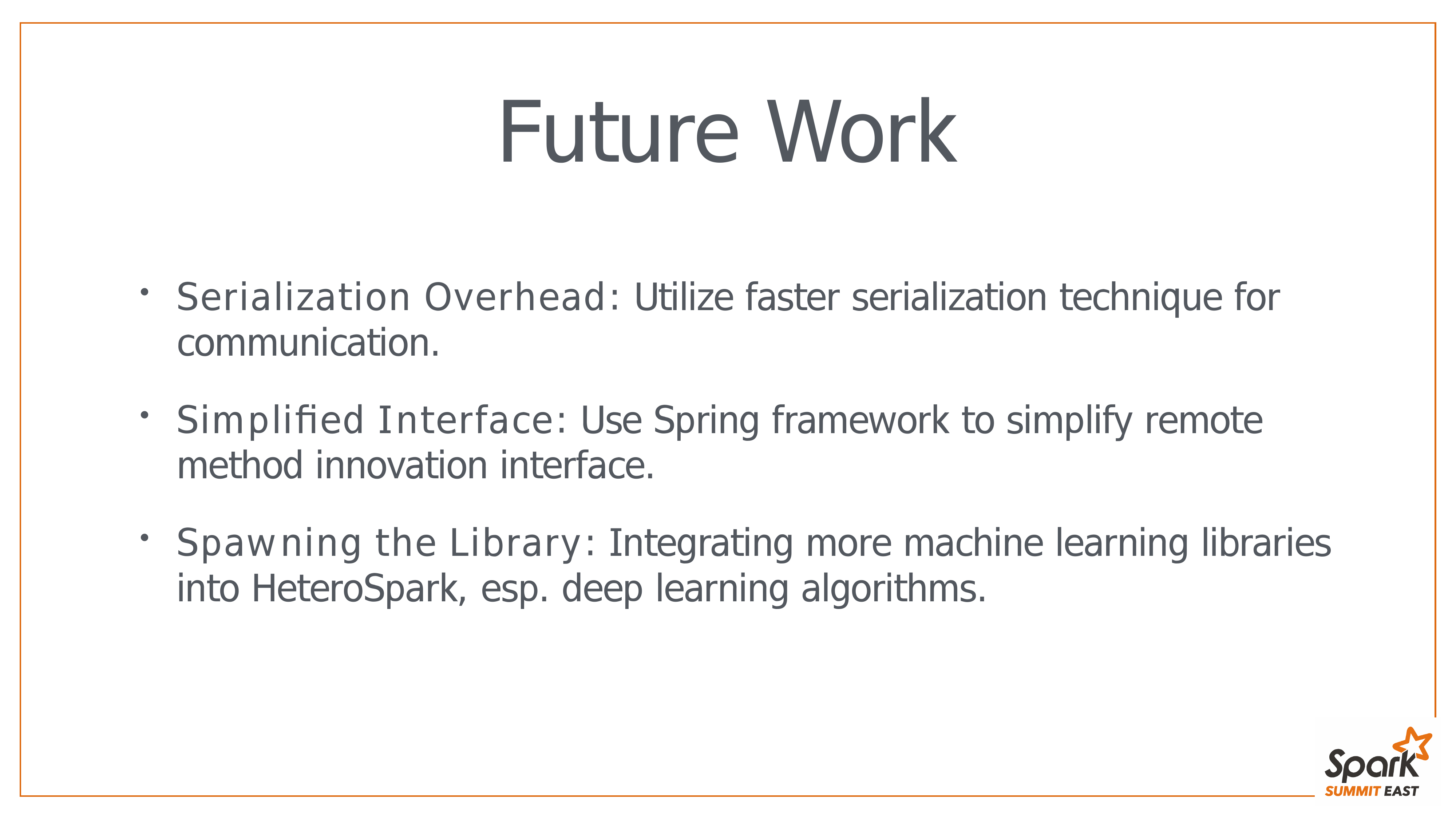

# Future Work
Serialization Overhead: Utilize faster serialization technique for communication.
Simplified Interface: Use Spring framework to simplify remote method innovation interface.
Spawning the Library: Integrating more machine learning libraries into HeteroSpark, esp. deep learning algorithms.